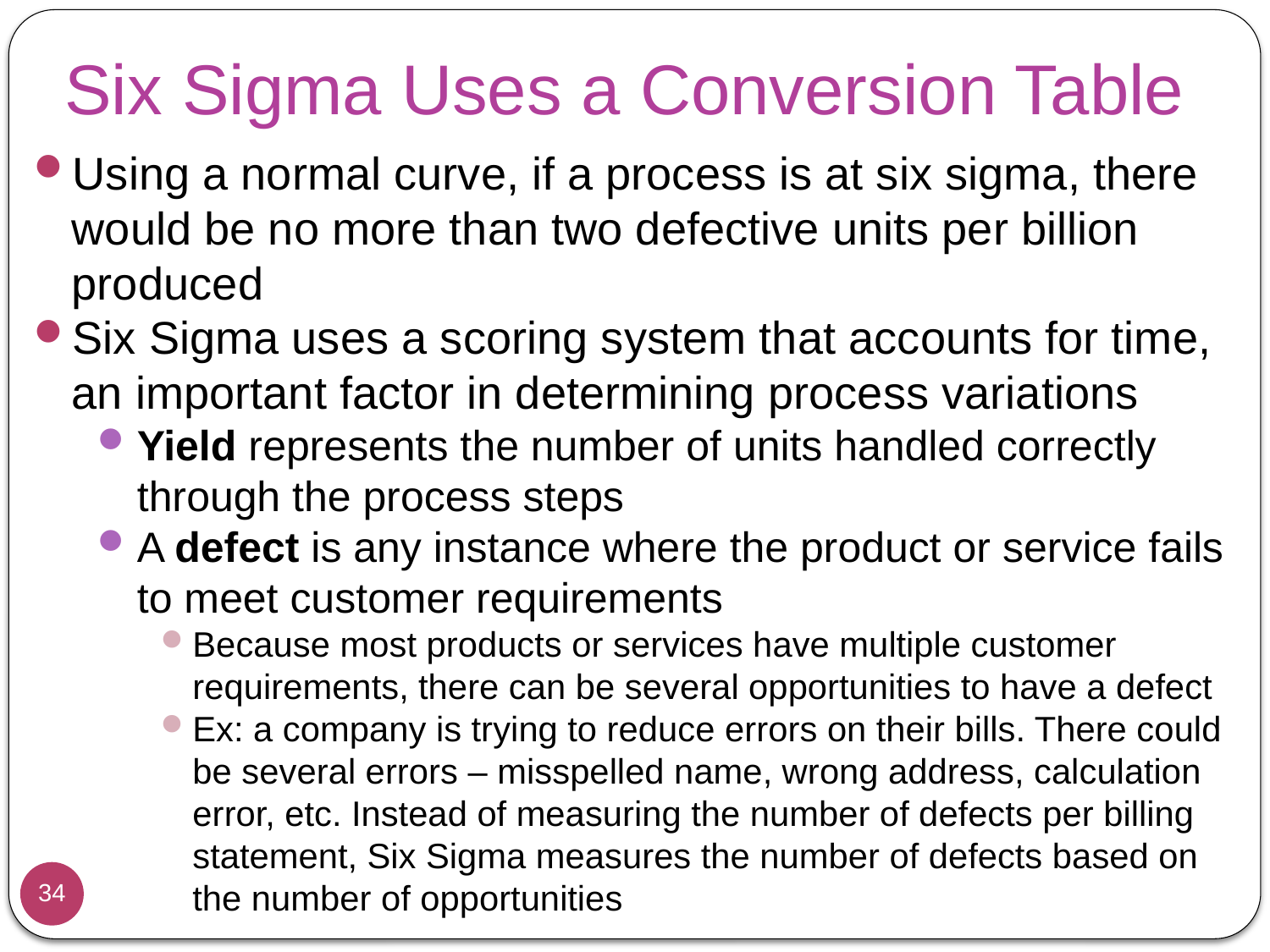

# Six Sigma Uses a Conversion Table
Using a normal curve, if a process is at six sigma, there would be no more than two defective units per billion produced
Six Sigma uses a scoring system that accounts for time, an important factor in determining process variations
Yield represents the number of units handled correctly through the process steps
A defect is any instance where the product or service fails to meet customer requirements
Because most products or services have multiple customer requirements, there can be several opportunities to have a defect
Ex: a company is trying to reduce errors on their bills. There could be several errors – misspelled name, wrong address, calculation error, etc. Instead of measuring the number of defects per billing statement, Six Sigma measures the number of defects based on the number of opportunities
34